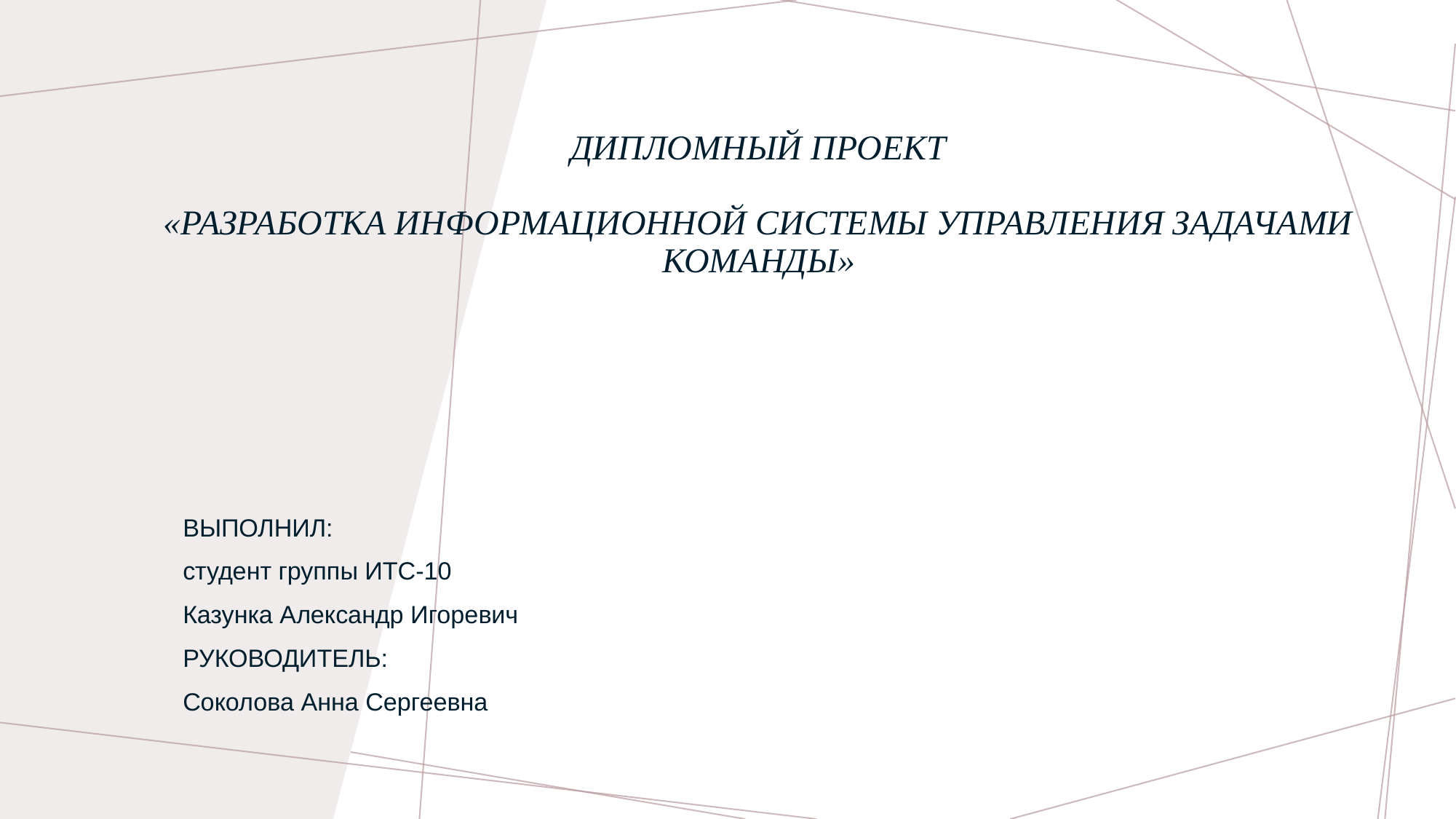

# Дипломный проект «Разработка информационной системы управления задачами команды»
ВЫПОЛНИЛ:
студент группы ИТС-10
Казунка Александр Игоревич
РУКОВОДИТЕЛЬ:
Соколова Анна Сергеевна